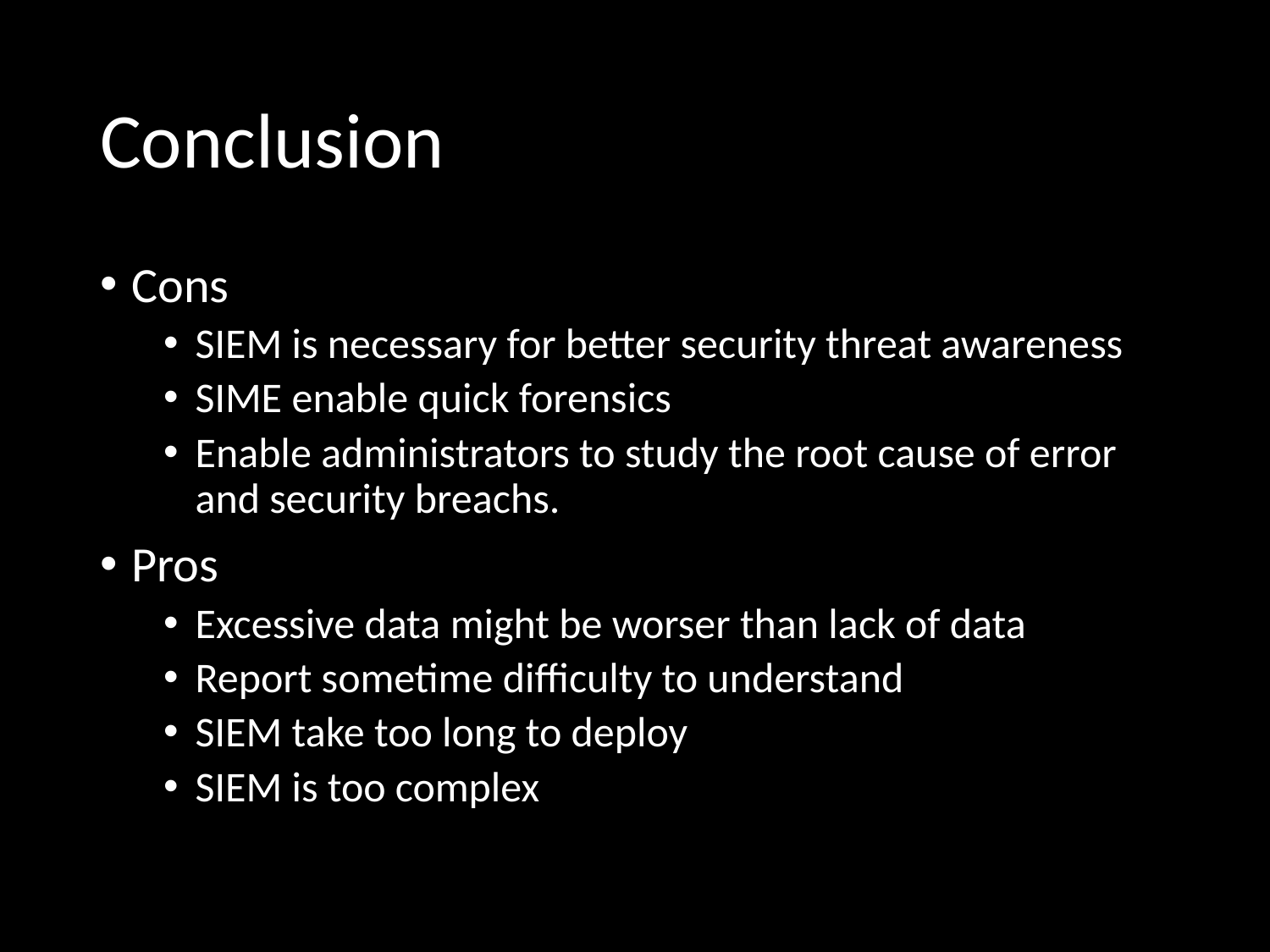

# Conclusion
Cons
SIEM is necessary for better security threat awareness
SIME enable quick forensics
Enable administrators to study the root cause of error and security breachs.
Pros
Excessive data might be worser than lack of data
Report sometime difficulty to understand
SIEM take too long to deploy
SIEM is too complex